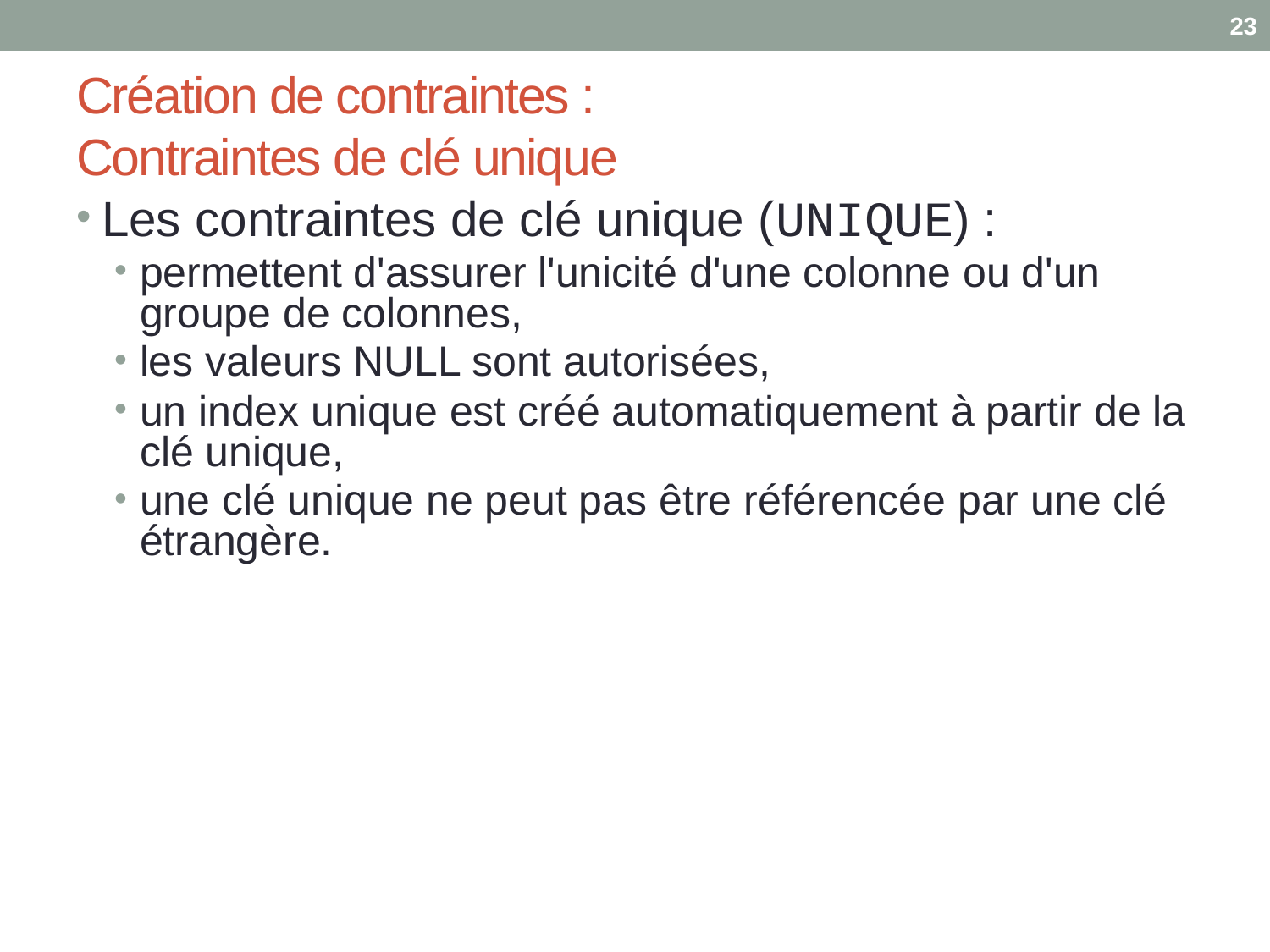

23
# Création de contraintes : Contraintes de clé unique
Les contraintes de clé unique (UNIQUE) :
permettent d'assurer l'unicité d'une colonne ou d'un groupe de colonnes,
les valeurs NULL sont autorisées,
un index unique est créé automatiquement à partir de la clé unique,
une clé unique ne peut pas être référencée par une clé étrangère.